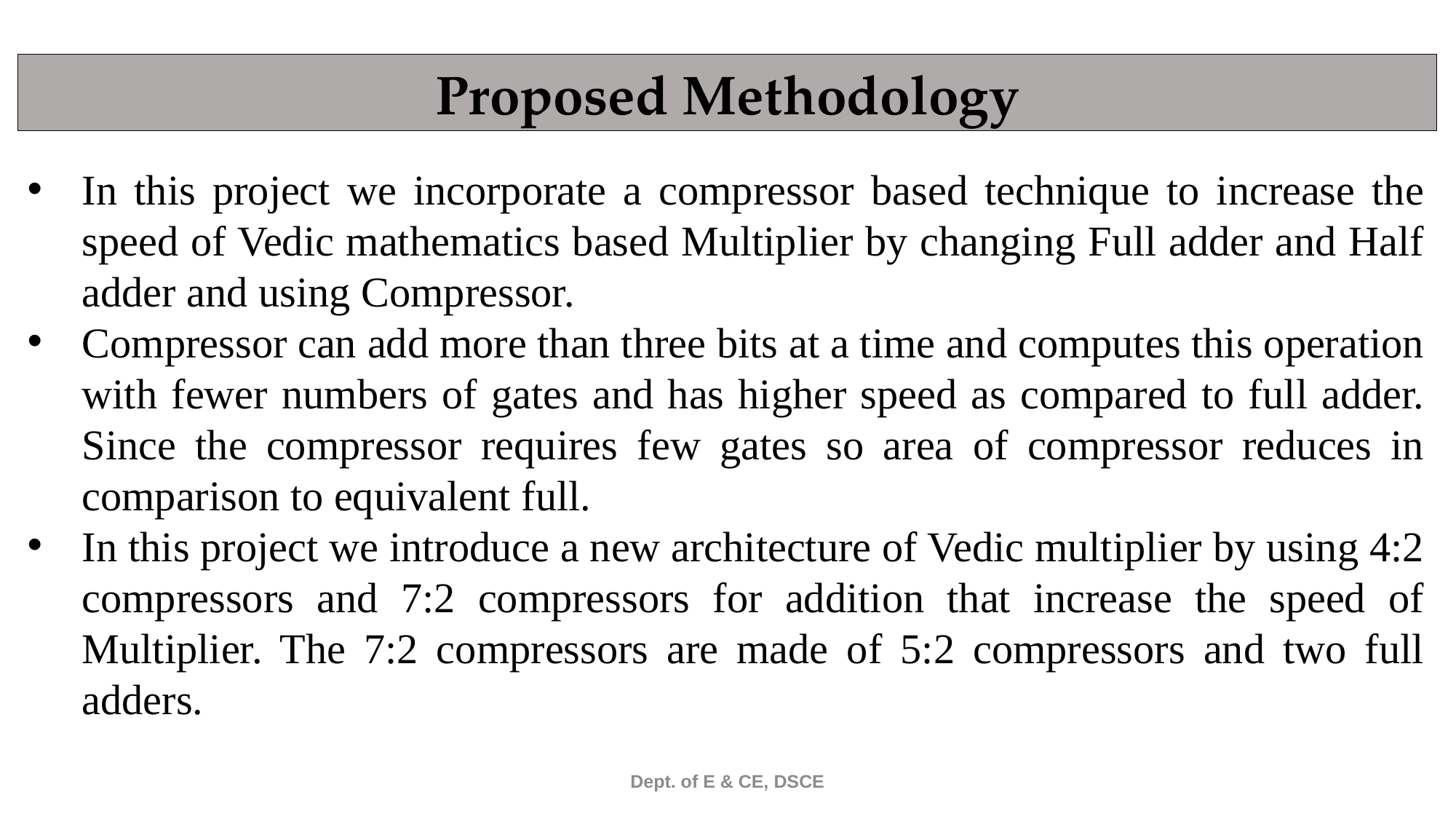

Proposed Methodology
In this project we incorporate a compressor based technique to increase the speed of Vedic mathematics based Multiplier by changing Full adder and Half adder and using Compressor.
Compressor can add more than three bits at a time and computes this operation with fewer numbers of gates and has higher speed as compared to full adder. Since the compressor requires few gates so area of compressor reduces in comparison to equivalent full.
In this project we introduce a new architecture of Vedic multiplier by using 4:2 compressors and 7:2 compressors for addition that increase the speed of Multiplier. The 7:2 compressors are made of 5:2 compressors and two full adders.

Dept. of E & CE, DSCE
9